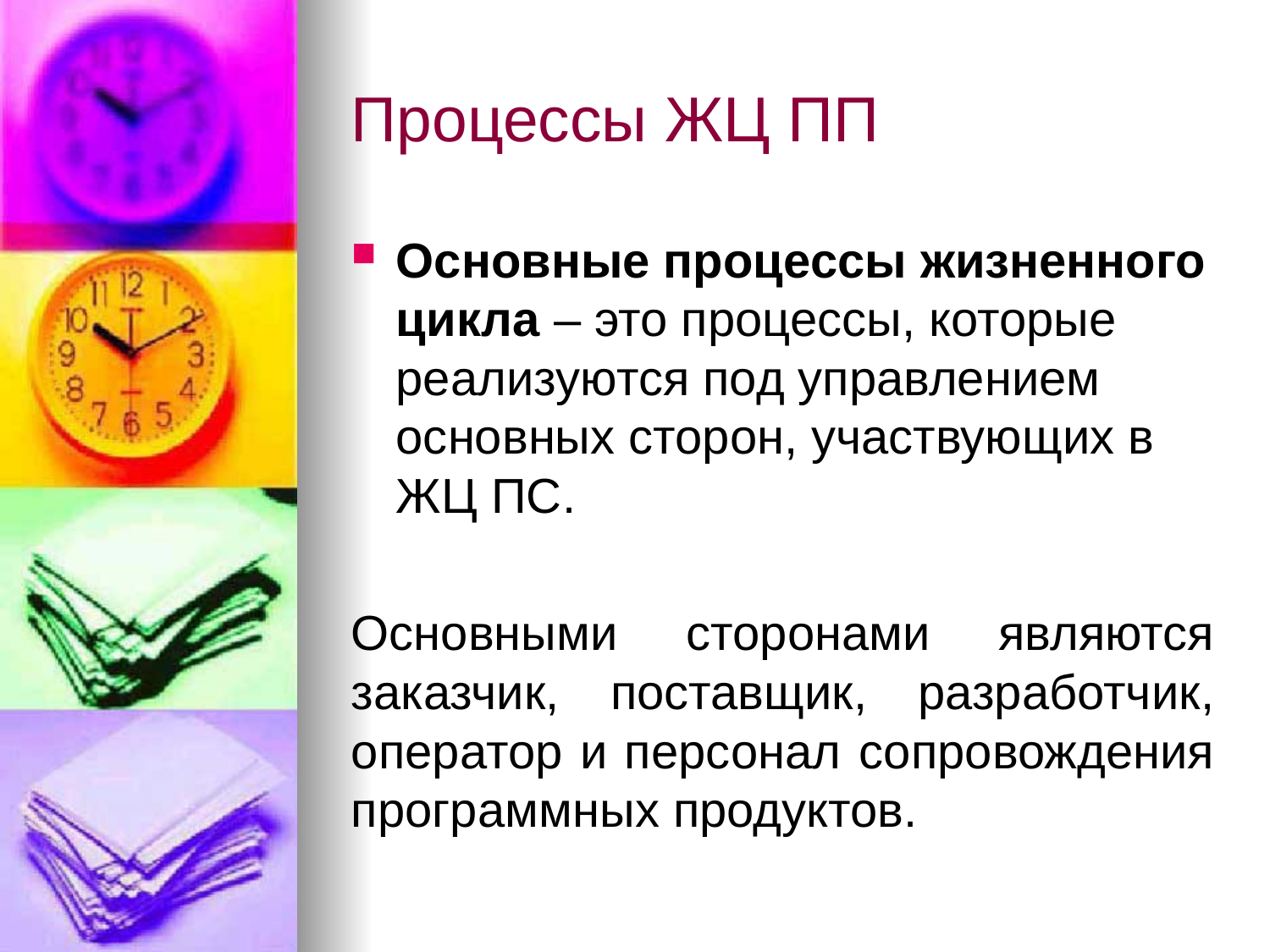

# Процессы ЖЦ ПП
Основные процессы жизненного цикла – это процессы, которые реализуются под управлением основных сторон, участвующих в ЖЦ ПС.

Основными сторонами являются заказчик, поставщик, разработчик, оператор и персонал сопровождения программных продуктов.